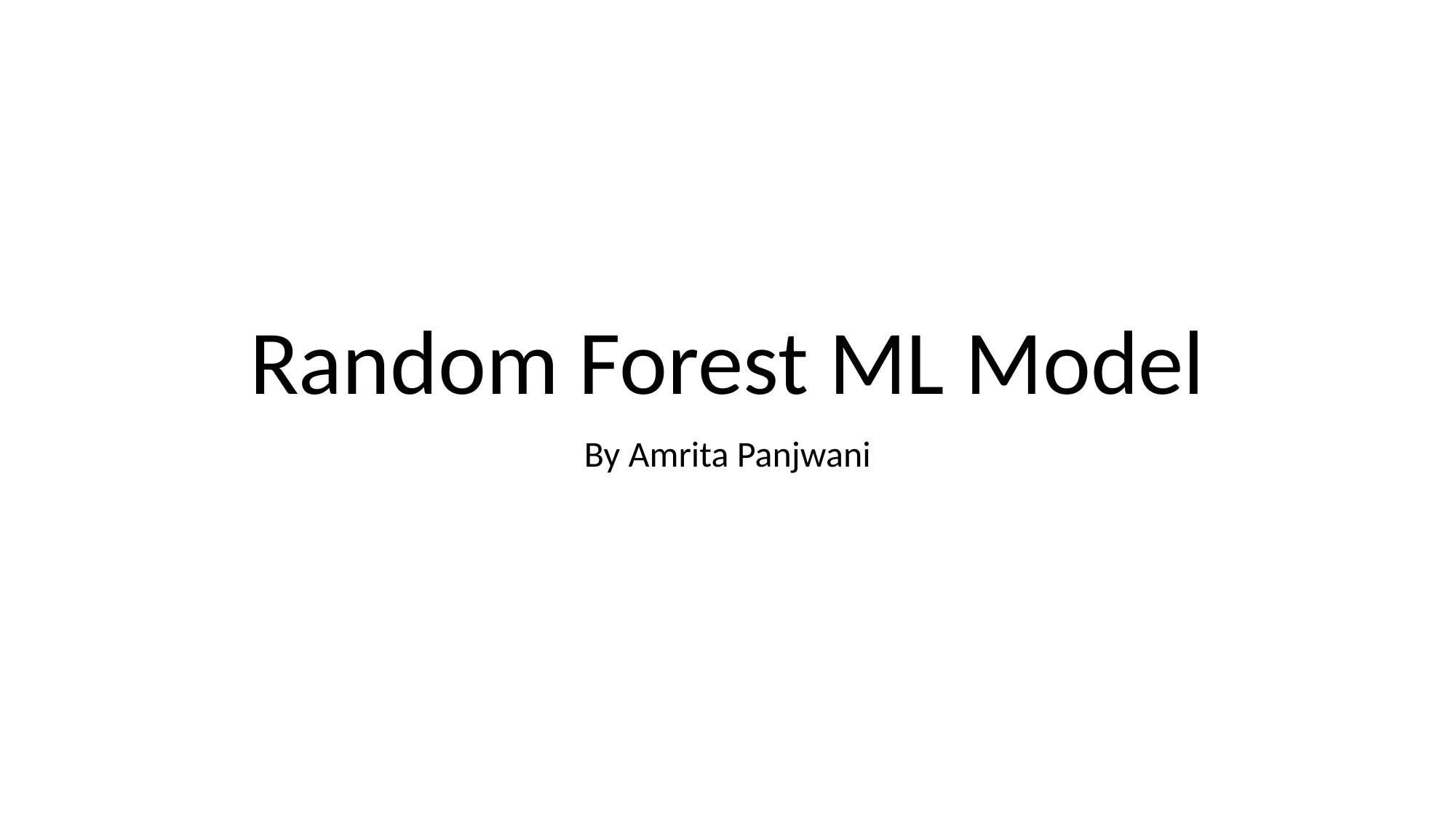

# Random Forest ML Model
By Amrita Panjwani